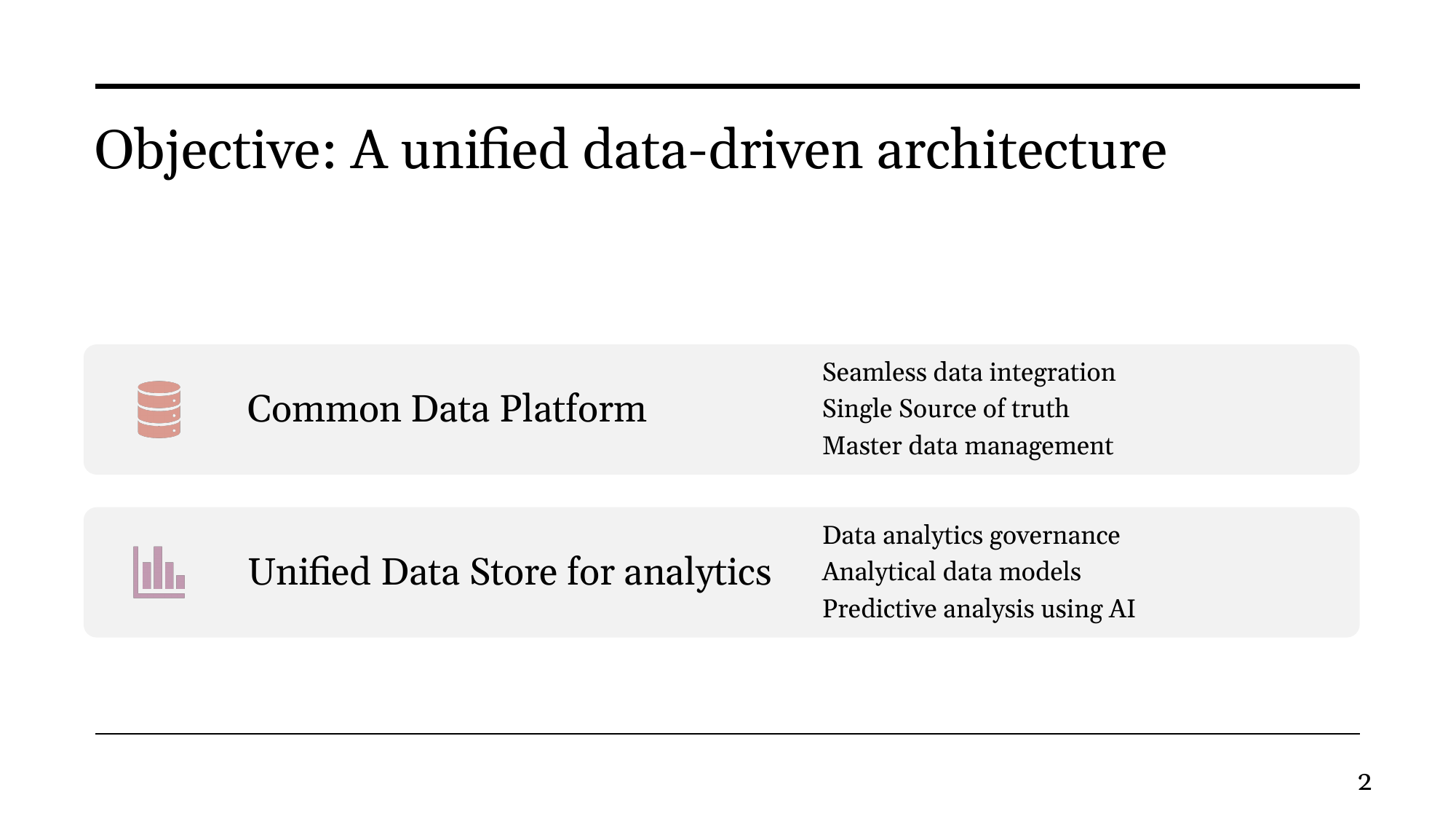

# Objective: A unified data-driven architecture
Common Data Platform
Seamless data integration
Single Source of truth
Master data management
Unified Data Store for analytics
Data analytics governance
Analytical data models
Predictive analysis using AI
2